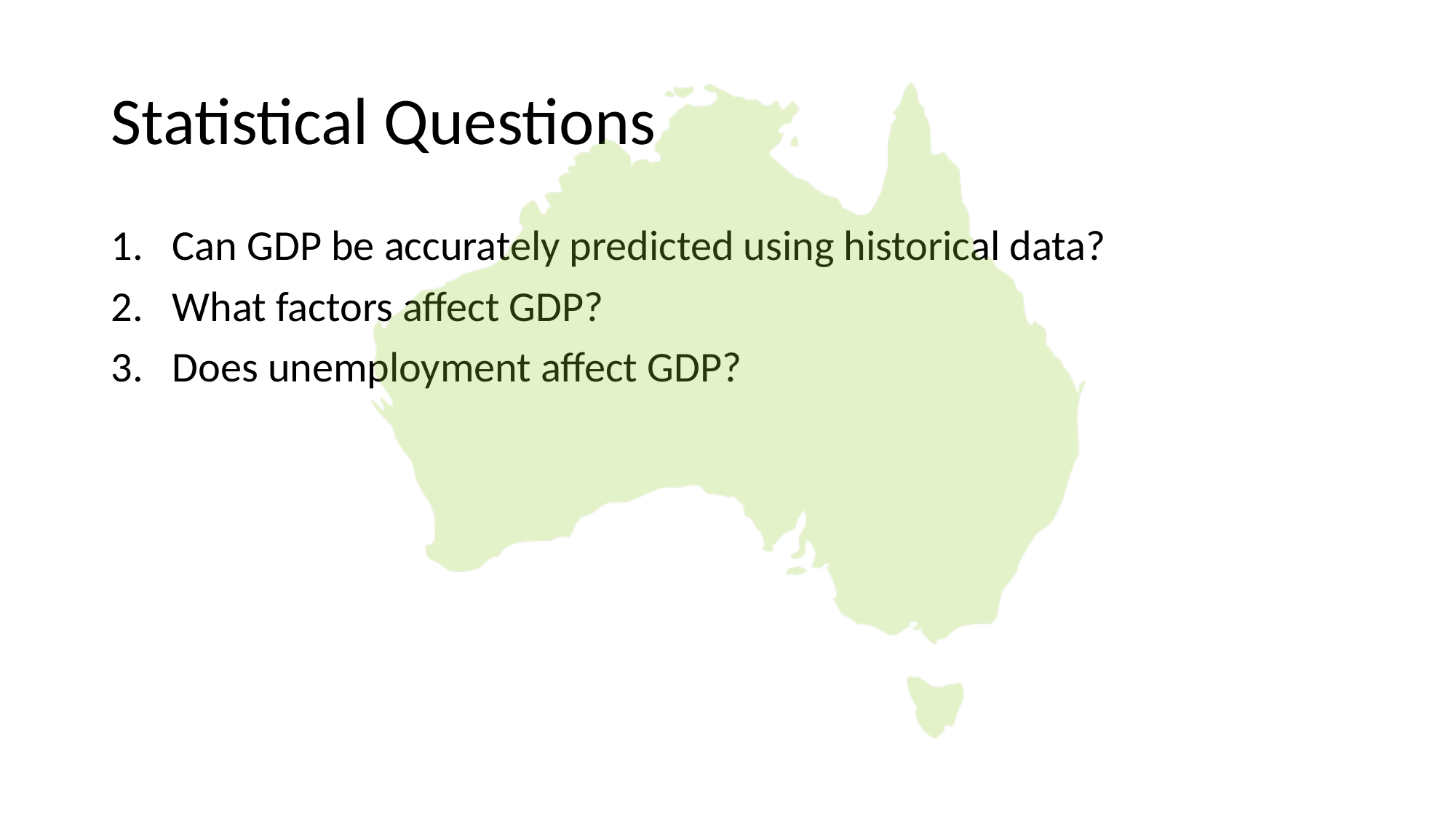

# Statistical Questions

Can GDP be accurately predicted using historical data?
What factors affect GDP?
Does unemployment affect GDP?